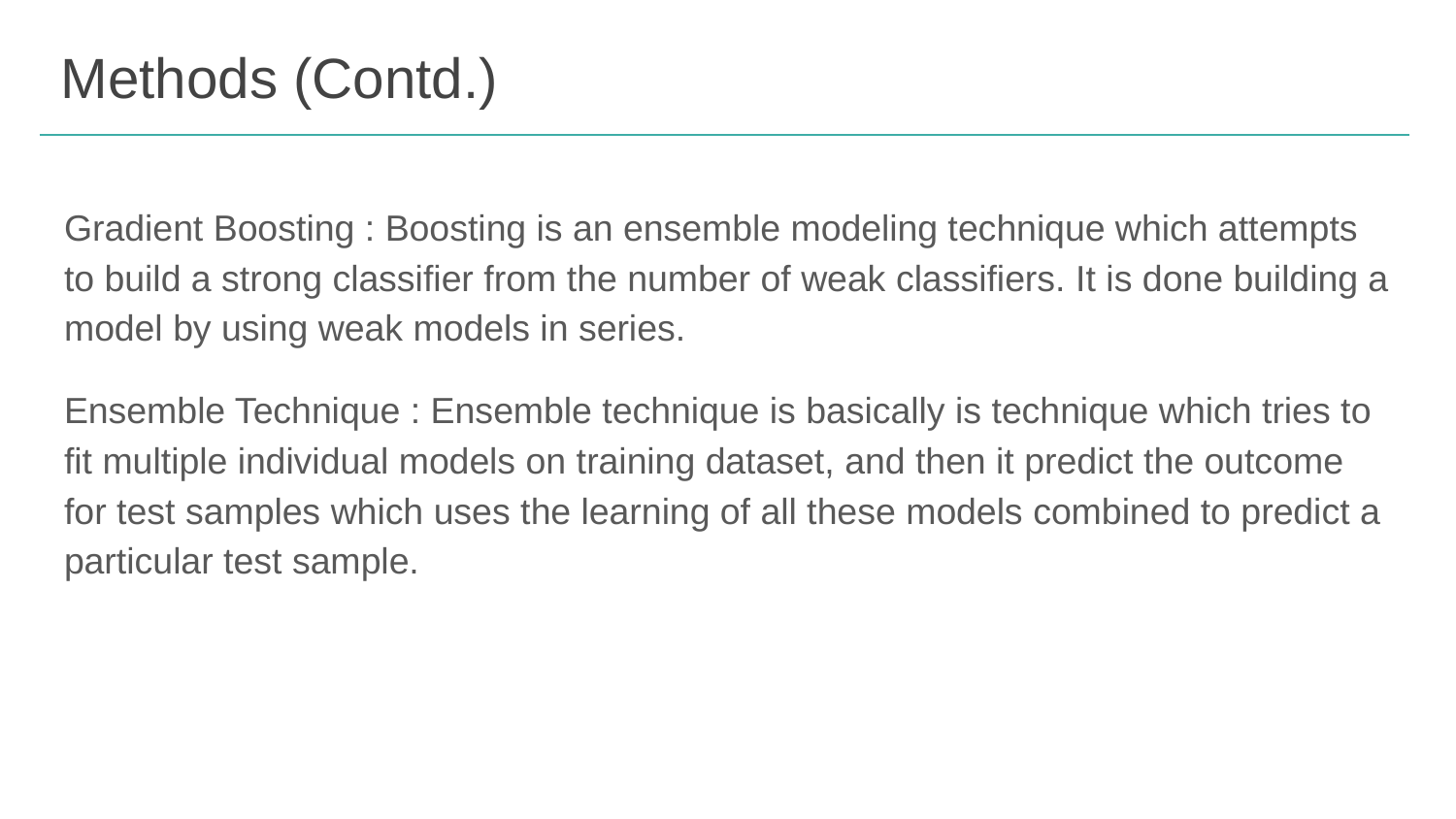

# Methods (Contd.)
Gradient Boosting : Boosting is an ensemble modeling technique which attempts to build a strong classifier from the number of weak classifiers. It is done building a model by using weak models in series.
Ensemble Technique : Ensemble technique is basically is technique which tries to fit multiple individual models on training dataset, and then it predict the outcome for test samples which uses the learning of all these models combined to predict a particular test sample.